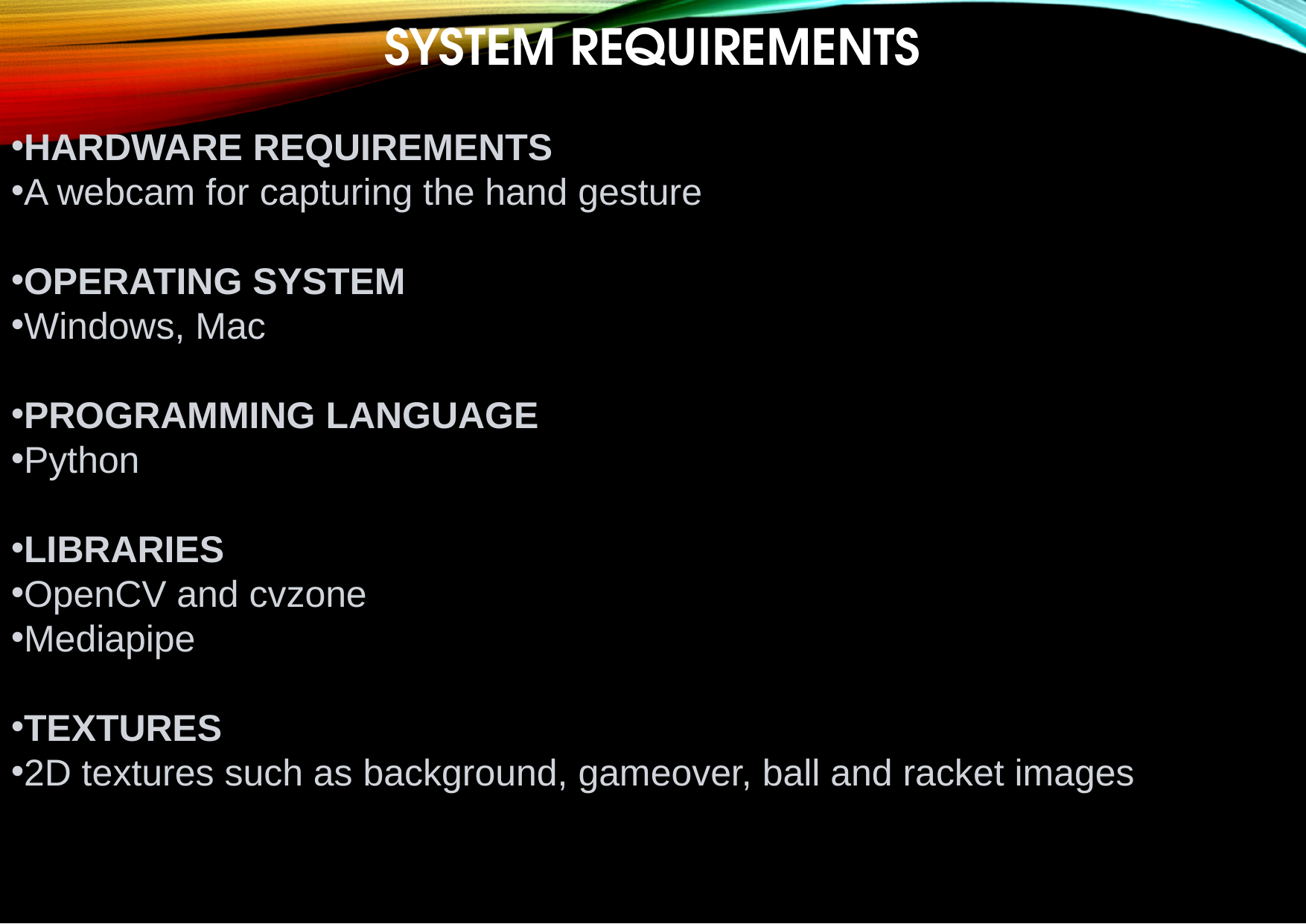

SYSTEM REQUIREMENTS
HARDWARE REQUIREMENTS
A webcam for capturing the hand gesture

OPERATING SYSTEM
Windows, Mac

PROGRAMMING LANGUAGE
Python

LIBRARIES
OpenCV and cvzone
Mediapipe

TEXTURES
2D textures such as background, gameover, ball and racket images